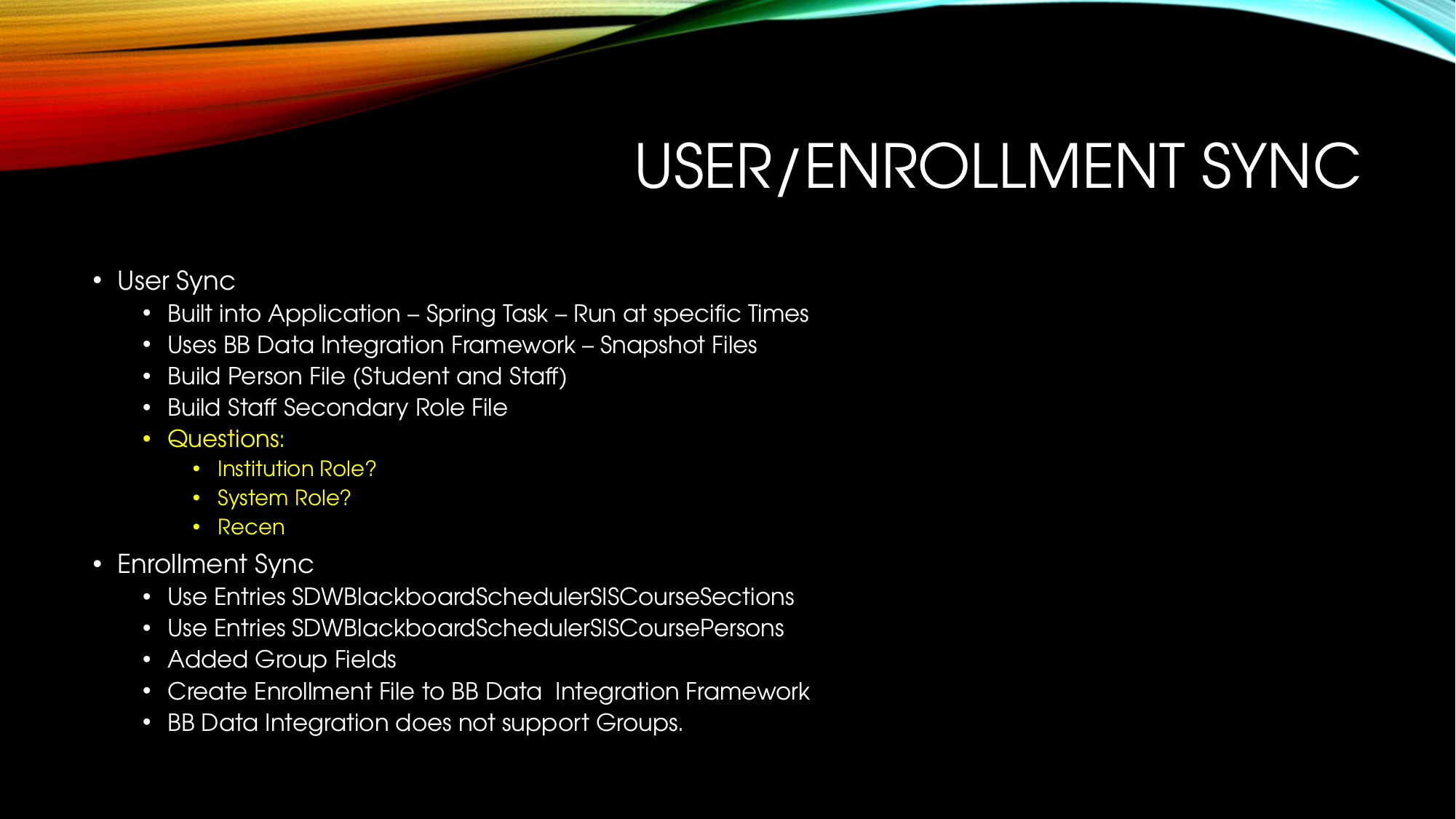

# User/ENROLLMENT SYNC
User Sync
Built into Application – Spring Task – Run at specific Times
Uses BB Data Integration Framework – Snapshot Files
Build Person File (Student and Staff)
Build Staff Secondary Role File
Questions:
Institution Role?
System Role?
Recen
Enrollment Sync
Use Entries SDWBlackboardSchedulerSISCourseSections
Use Entries SDWBlackboardSchedulerSISCoursePersons
Added Group Fields
Create Enrollment File to BB Data  Integration Framework
BB Data Integration does not support Groups.